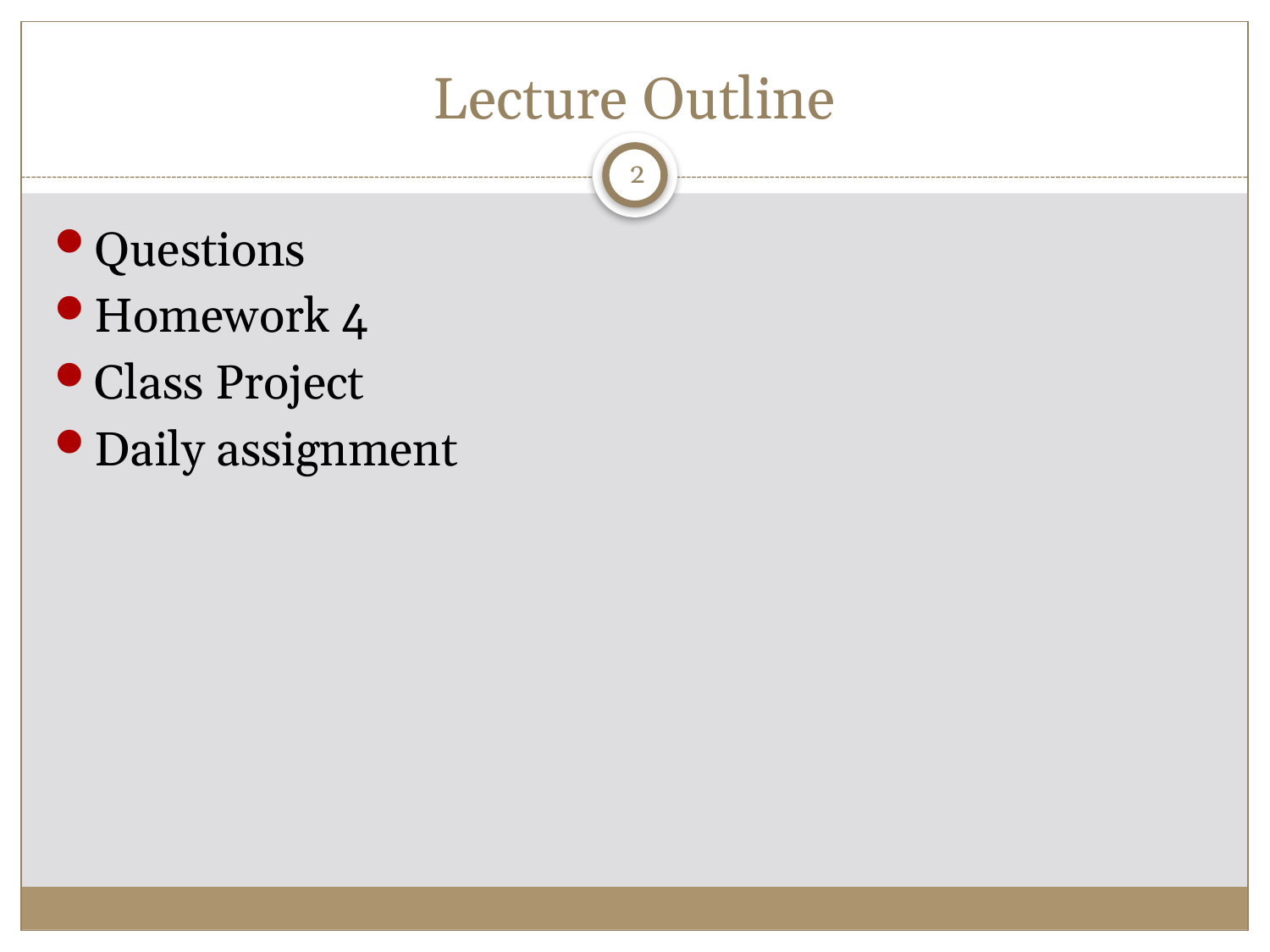

# Lecture Outline
2
Questions
Homework 4
Class Project
Daily assignment